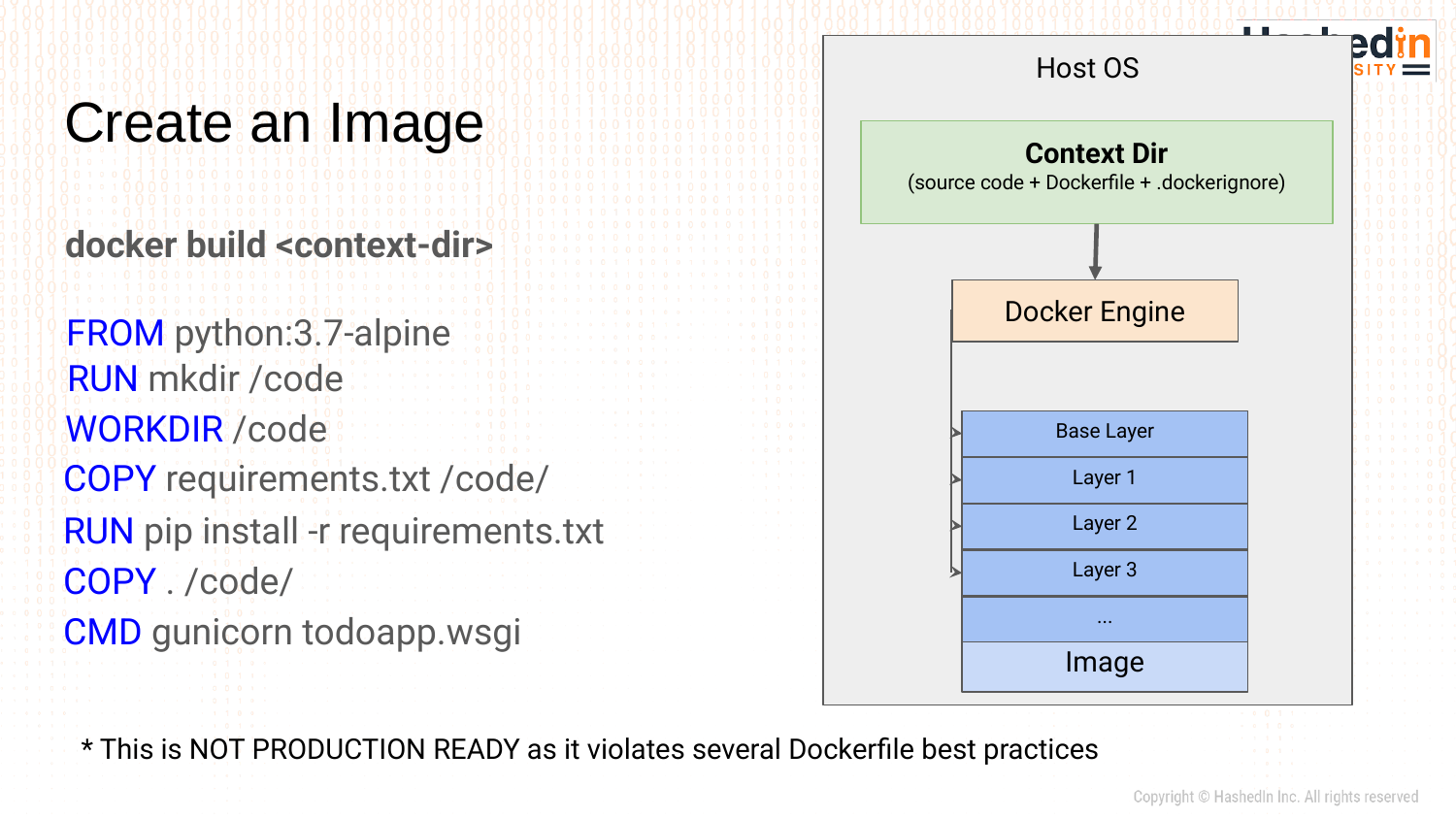

Host OS
# Create an Image
Context Dir
(source code + Dockerfile + .dockerignore)
docker build <context-dir>
Docker Engine
FROM python:3.7-alpine
RUN mkdir /code
WORKDIR /code
Base Layer
Image
COPY requirements.txt /code/
Layer 1
RUN pip install -r requirements.txt
COPY . /code/
CMD gunicorn todoapp.wsgi
Layer 2
Layer 3
...
* This is NOT PRODUCTION READY as it violates several Dockerfile best practices